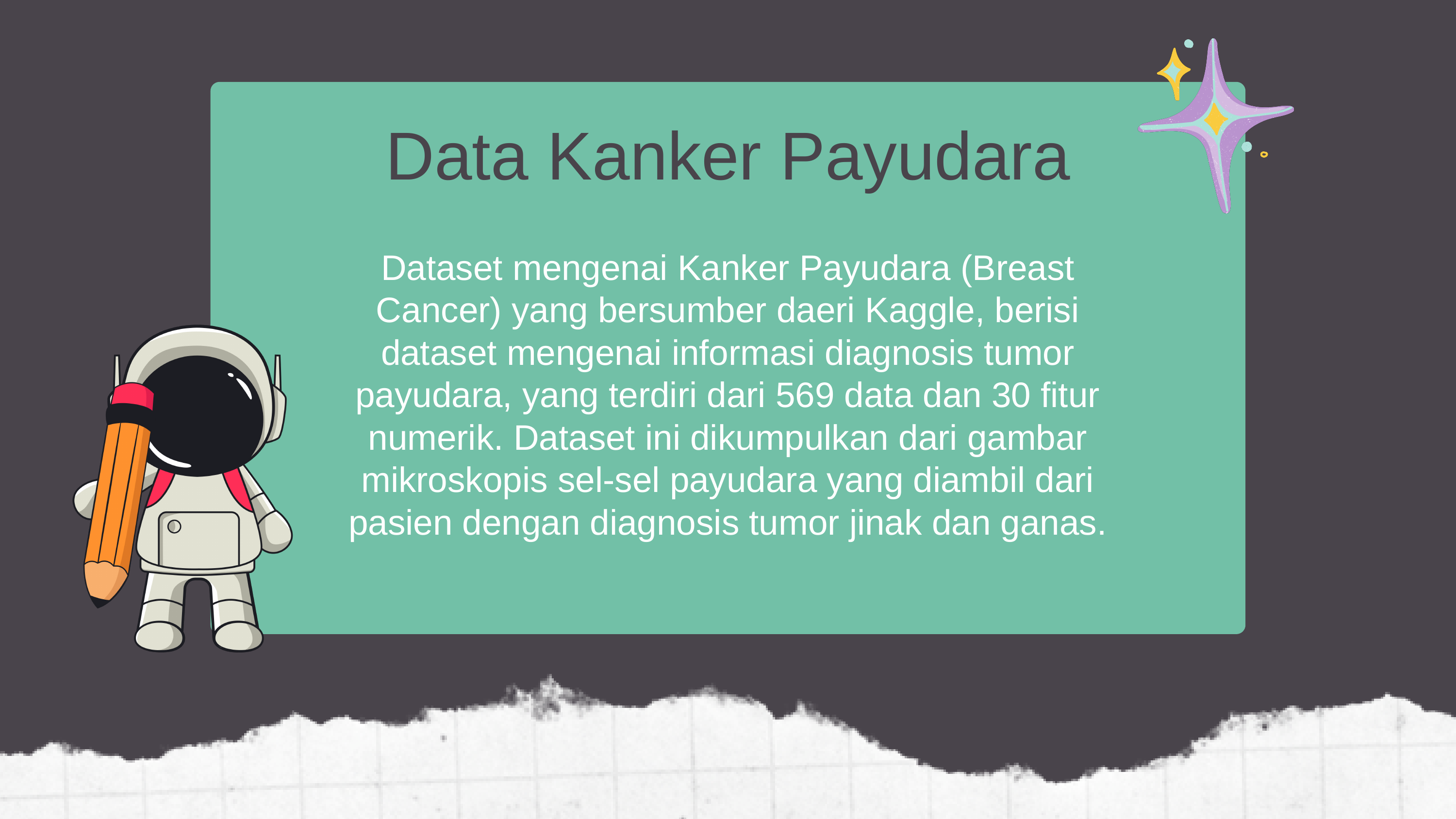

Data Kanker Payudara
Dataset mengenai Kanker Payudara (Breast Cancer) yang bersumber daeri Kaggle, berisi dataset mengenai informasi diagnosis tumor payudara, yang terdiri dari 569 data dan 30 fitur numerik. Dataset ini dikumpulkan dari gambar mikroskopis sel-sel payudara yang diambil dari pasien dengan diagnosis tumor jinak dan ganas.